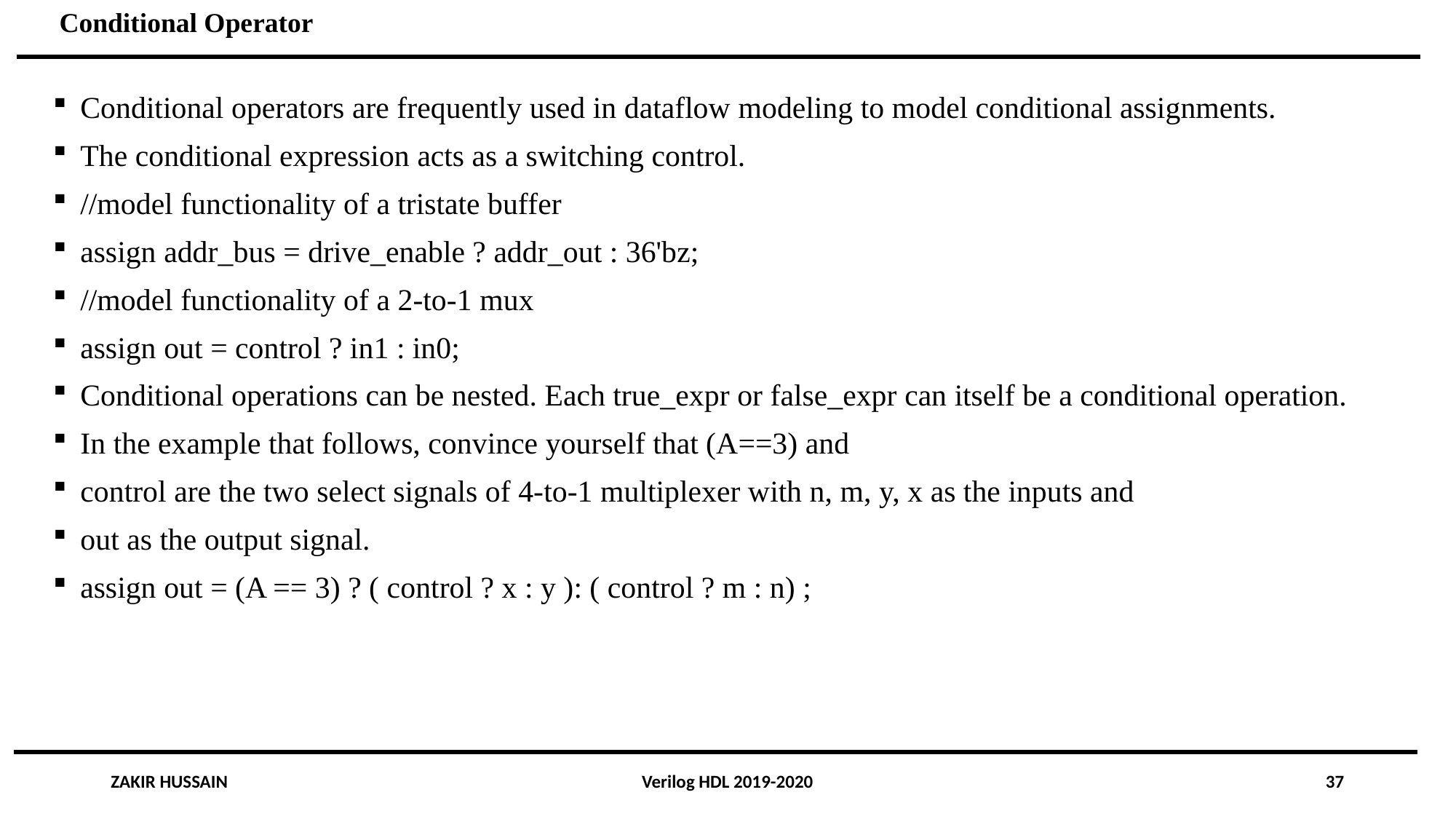

Conditional Operator
Conditional operators are frequently used in dataflow modeling to model conditional assignments.
The conditional expression acts as a switching control.
//model functionality of a tristate buffer
assign addr_bus = drive_enable ? addr_out : 36'bz;
//model functionality of a 2-to-1 mux
assign out = control ? in1 : in0;
Conditional operations can be nested. Each true_expr or false_expr can itself be a conditional operation.
In the example that follows, convince yourself that (A==3) and
control are the two select signals of 4-to-1 multiplexer with n, m, y, x as the inputs and
out as the output signal.
assign out = (A == 3) ? ( control ? x : y ): ( control ? m : n) ;
ZAKIR HUSSAIN
Verilog HDL 2019-2020
37